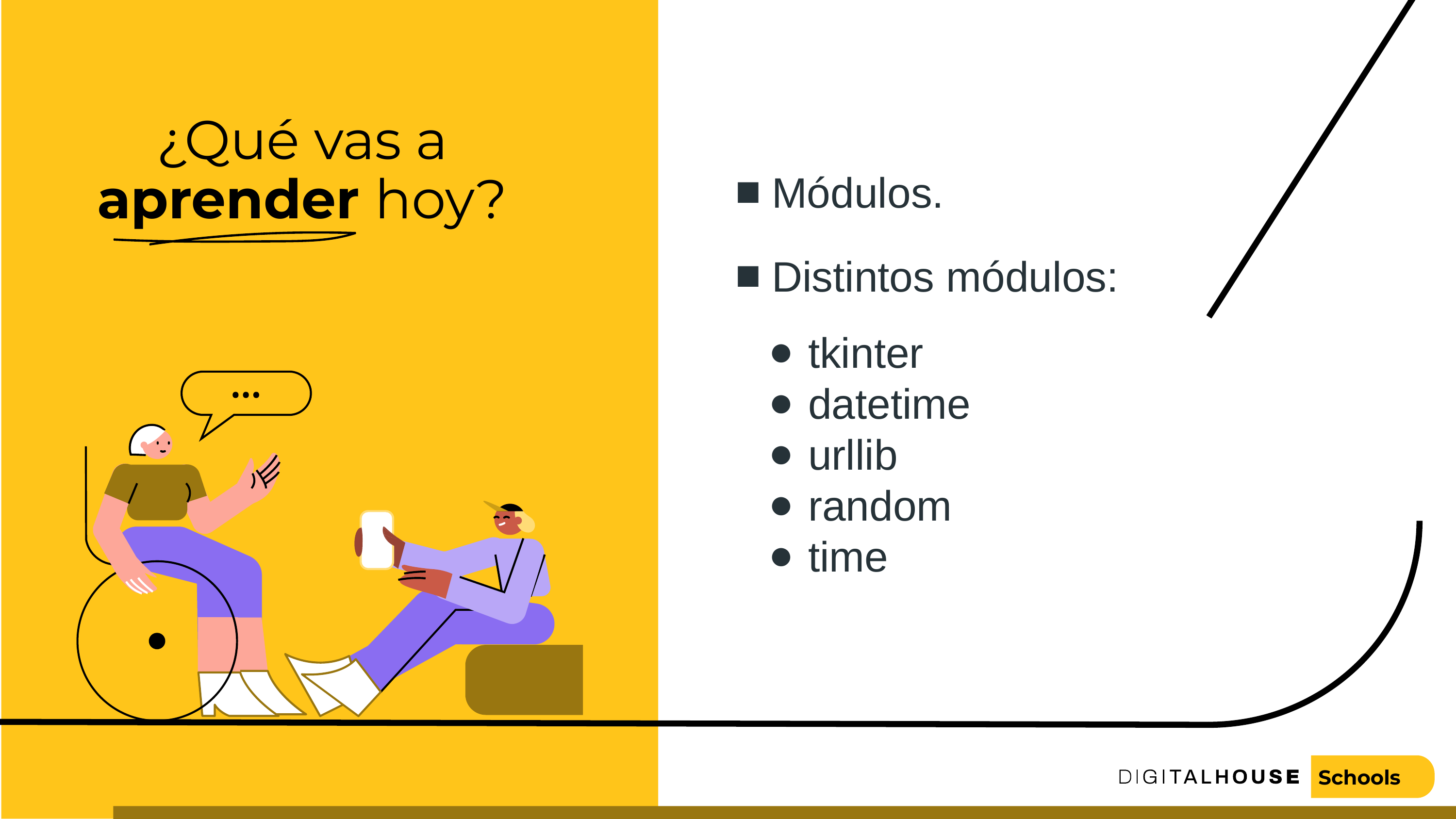

# ¿Qué vas a aprender hoy?

Módulos.
Distintos módulos:
tkinter
datetime
urllib
random
time

Schools